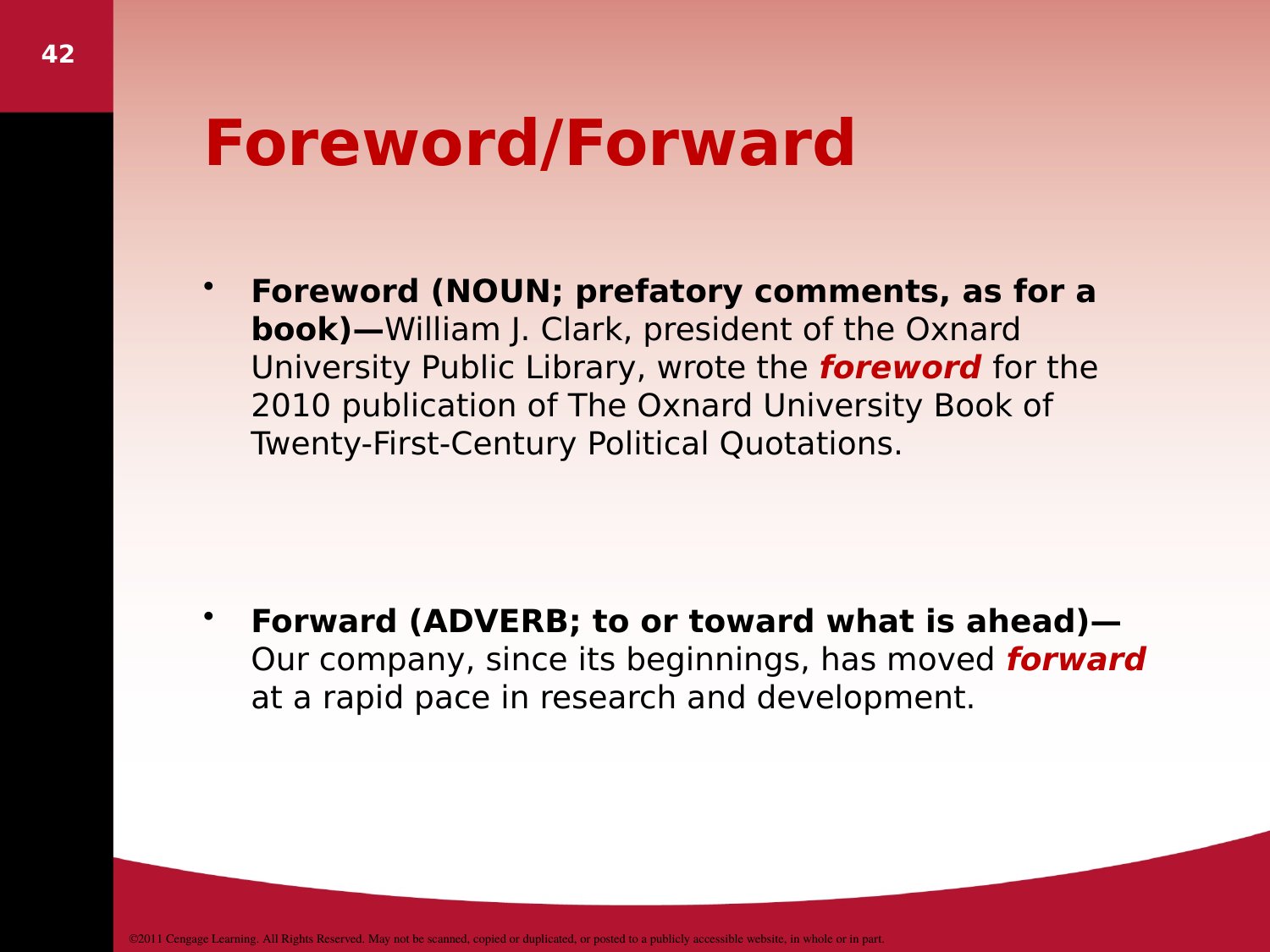

42
# Foreword/Forward
Foreword (NOUN; prefatory comments, as for a book)—William J. Clark, president of the Oxnard University Public Library, wrote the foreword for the 2010 publication of The Oxnard University Book of Twenty-First-Century Political Quotations.

Forward (ADVERB; to or toward what is ahead)—Our company, since its beginnings, has moved forward at a rapid pace in research and development.